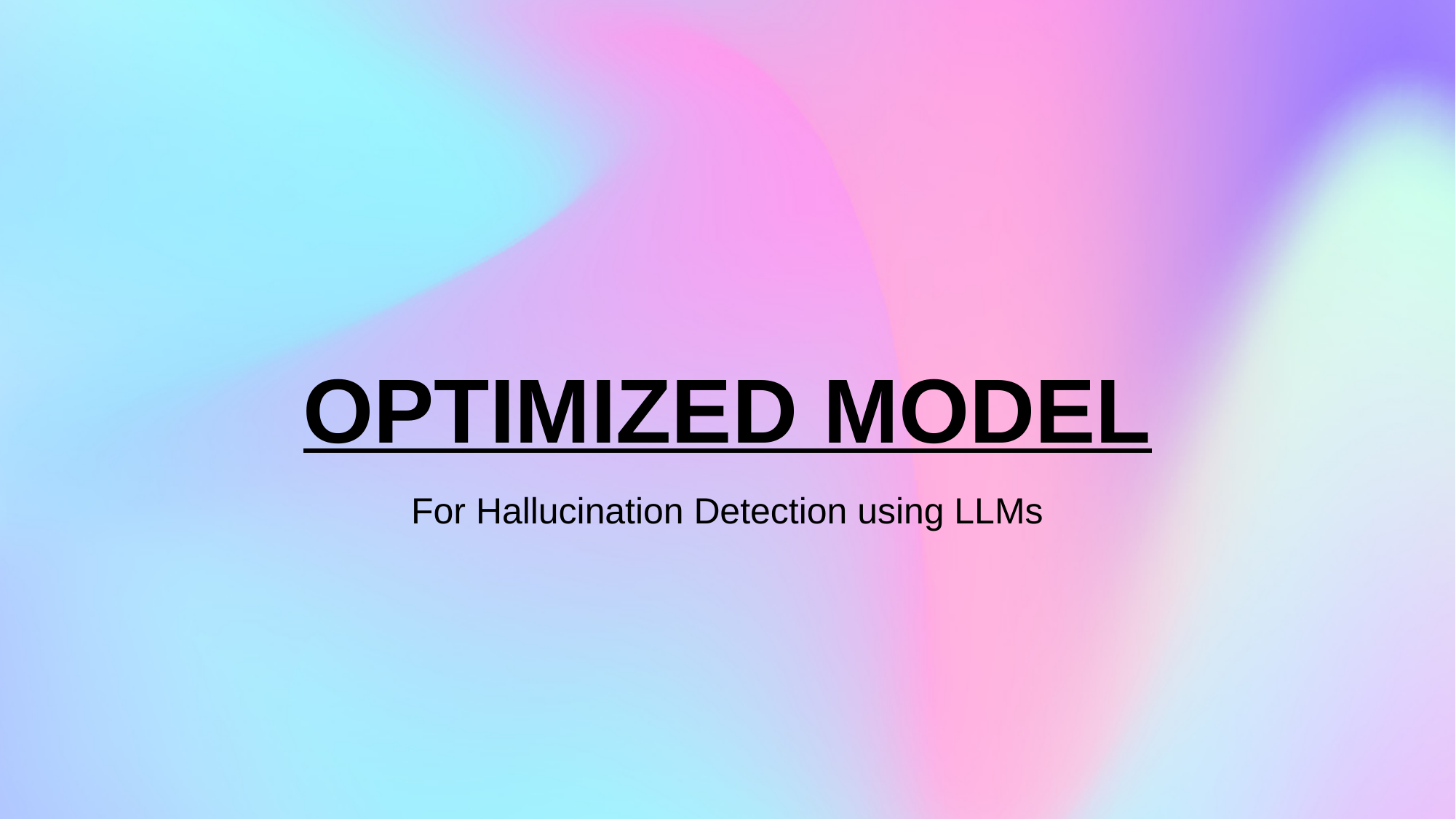

# OPTIMIZED MODEL
For Hallucination Detection using LLMs